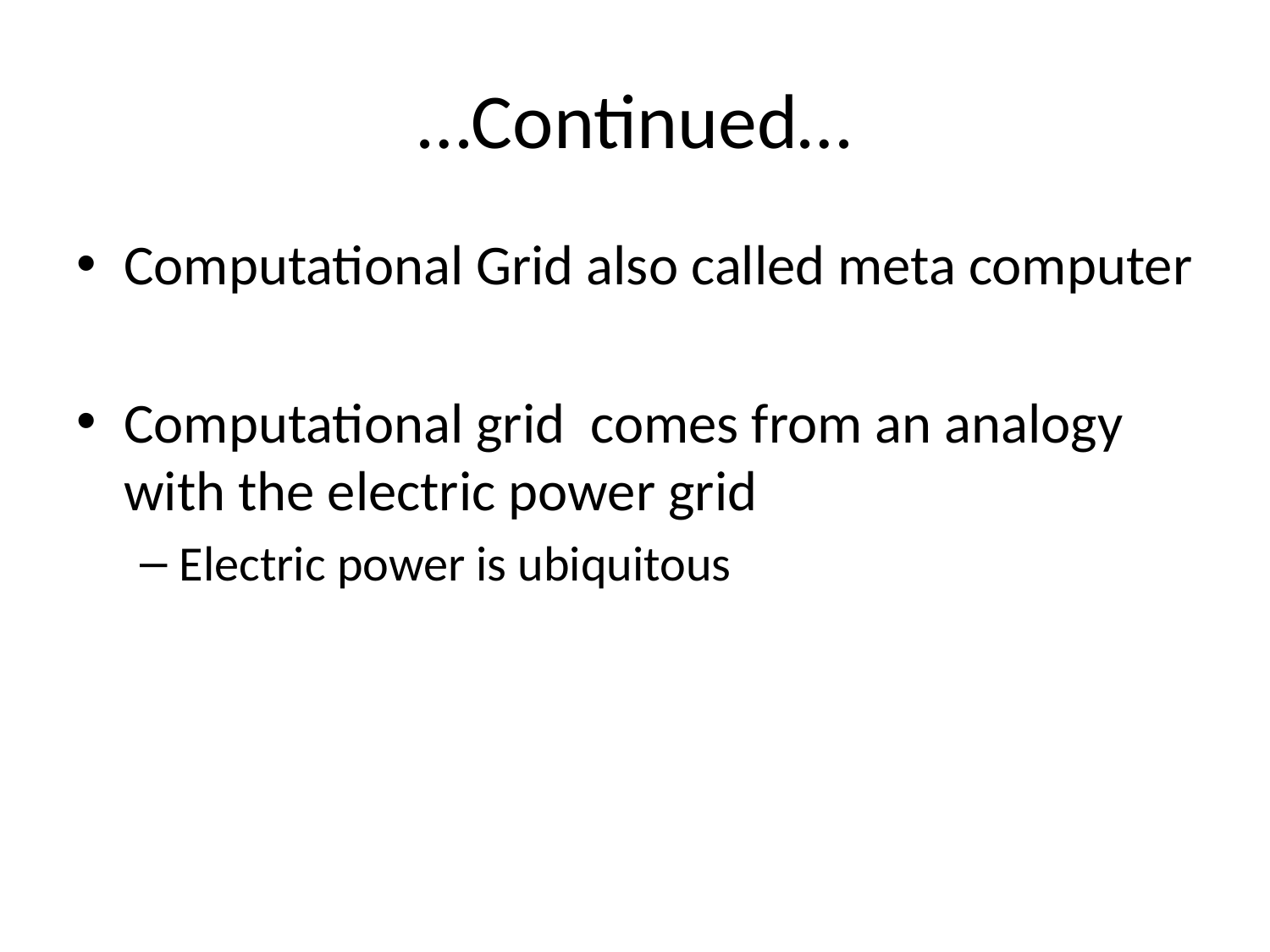

# …Continued…
Computational Grid also called meta computer

Computational grid  comes from an analogy with the electric power grid
Electric power is ubiquitous